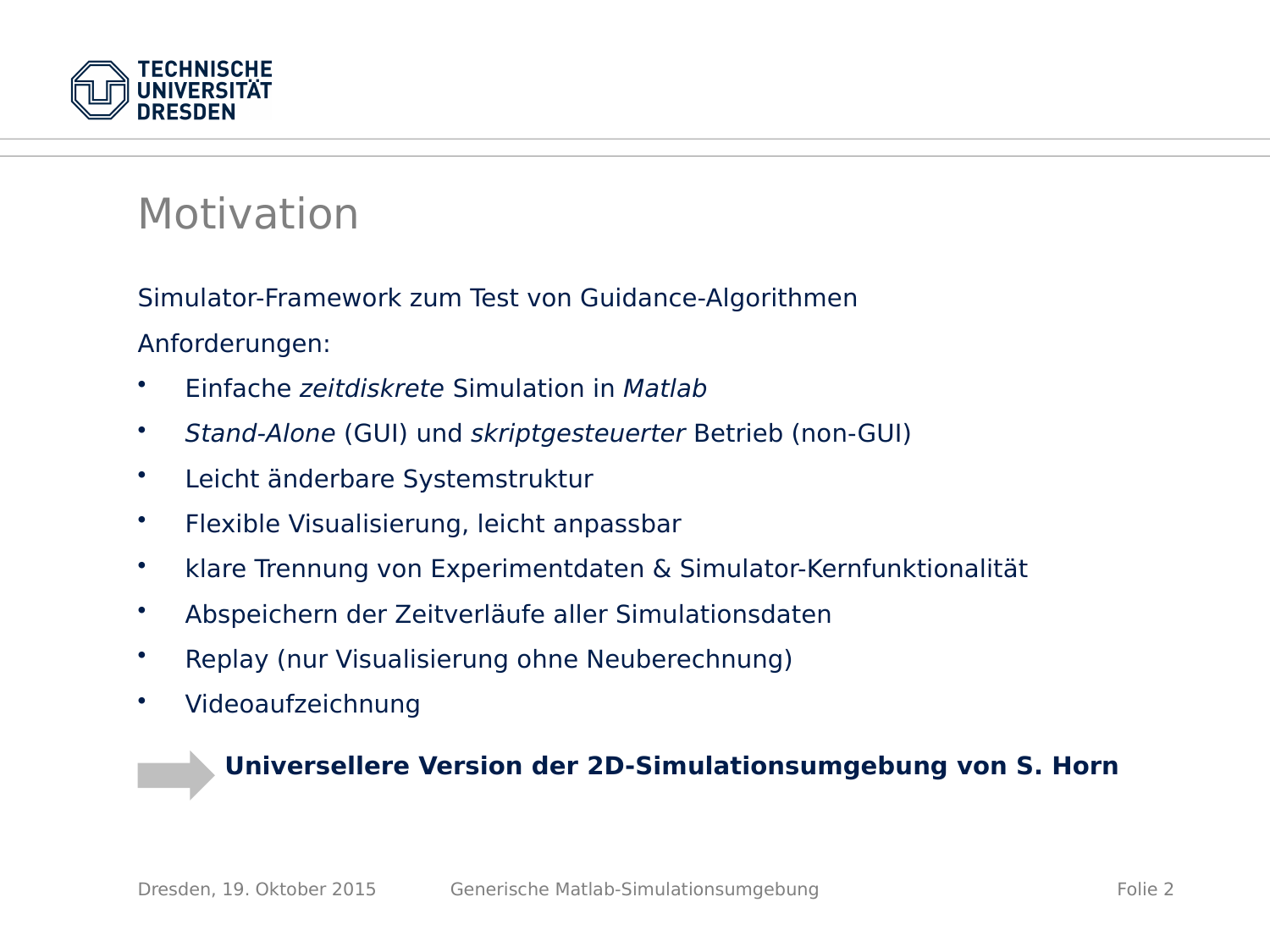

Motivation
Simulator-Framework zum Test von Guidance-Algorithmen
Anforderungen:
Einfache zeitdiskrete Simulation in Matlab
Stand-Alone (GUI) und skriptgesteuerter Betrieb (non-GUI)
Leicht änderbare Systemstruktur
Flexible Visualisierung, leicht anpassbar
klare Trennung von Experimentdaten & Simulator-Kernfunktionalität
Abspeichern der Zeitverläufe aller Simulationsdaten
Replay (nur Visualisierung ohne Neuberechnung)
Videoaufzeichnung
Universellere Version der 2D-Simulationsumgebung von S. Horn

Dresden, 19. Oktober 2015
Generische Matlab-Simulationsumgebung
Folie 2